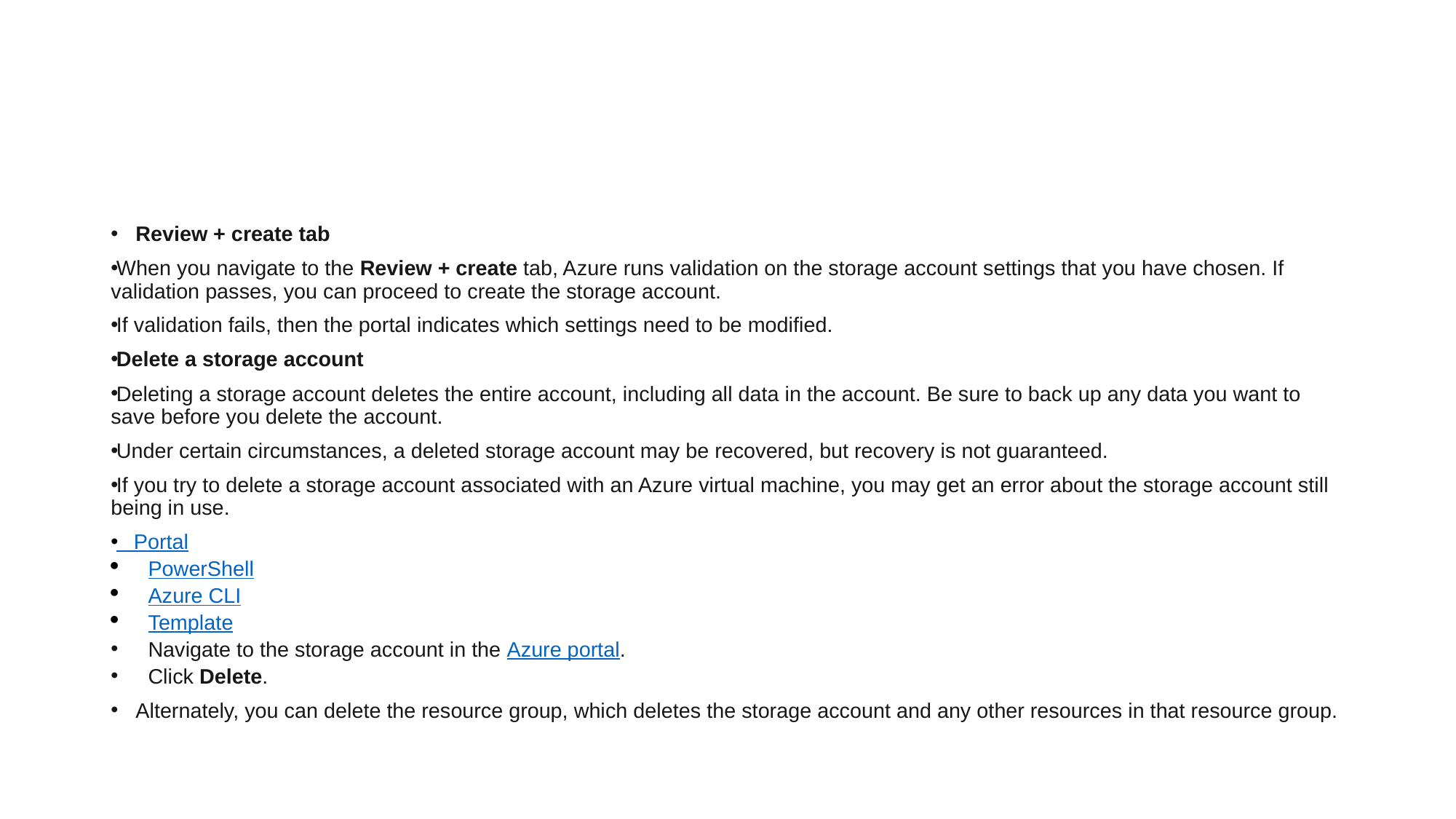

#
Review + create tab
When you navigate to the Review + create tab, Azure runs validation on the storage account settings that you have chosen. If validation passes, you can proceed to create the storage account.
If validation fails, then the portal indicates which settings need to be modified.
Delete a storage account
Deleting a storage account deletes the entire account, including all data in the account. Be sure to back up any data you want to save before you delete the account.
Under certain circumstances, a deleted storage account may be recovered, but recovery is not guaranteed.
If you try to delete a storage account associated with an Azure virtual machine, you may get an error about the storage account still being in use.
   Portal
PowerShell
Azure CLI
Template
Navigate to the storage account in the Azure portal.
Click Delete.
Alternately, you can delete the resource group, which deletes the storage account and any other resources in that resource group.